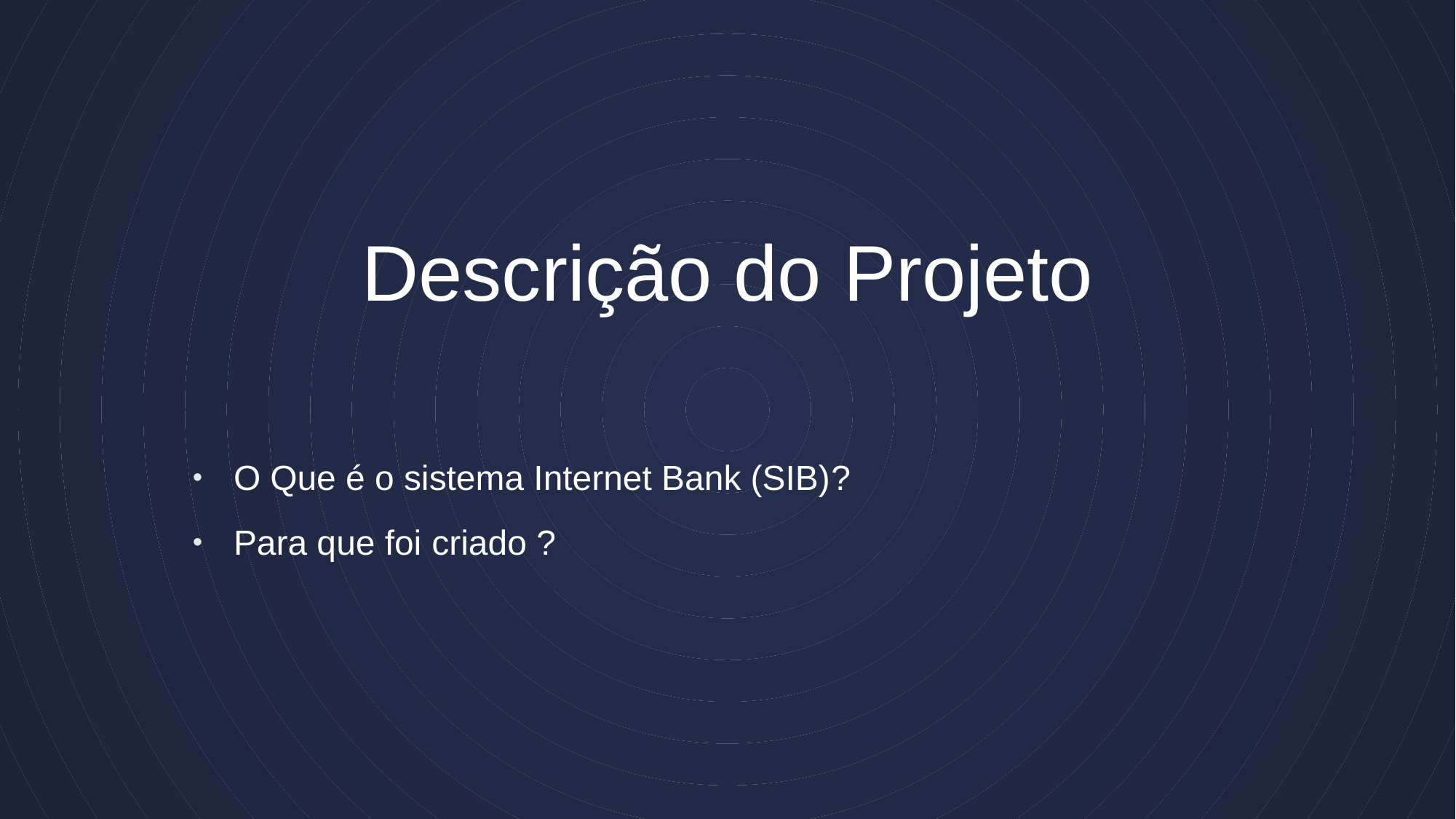

# Descrição do Projeto
O Que é o sistema Internet Bank (SIB)?
Para que foi criado ?